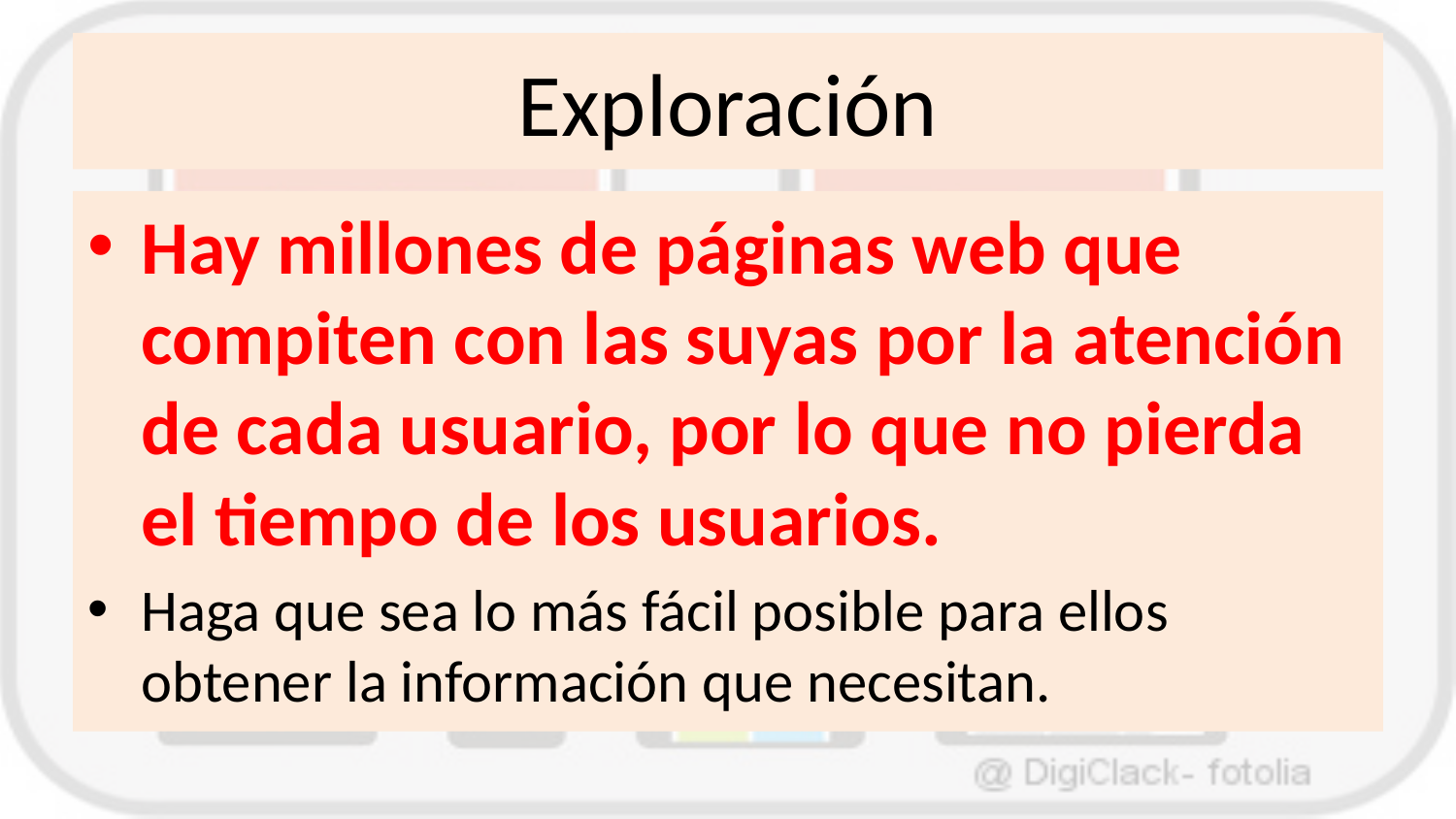

# Exploración
Hay millones de páginas web que compiten con las suyas por la atención de cada usuario, por lo que no pierda el tiempo de los usuarios.
Haga que sea lo más fácil posible para ellos obtener la información que necesitan.